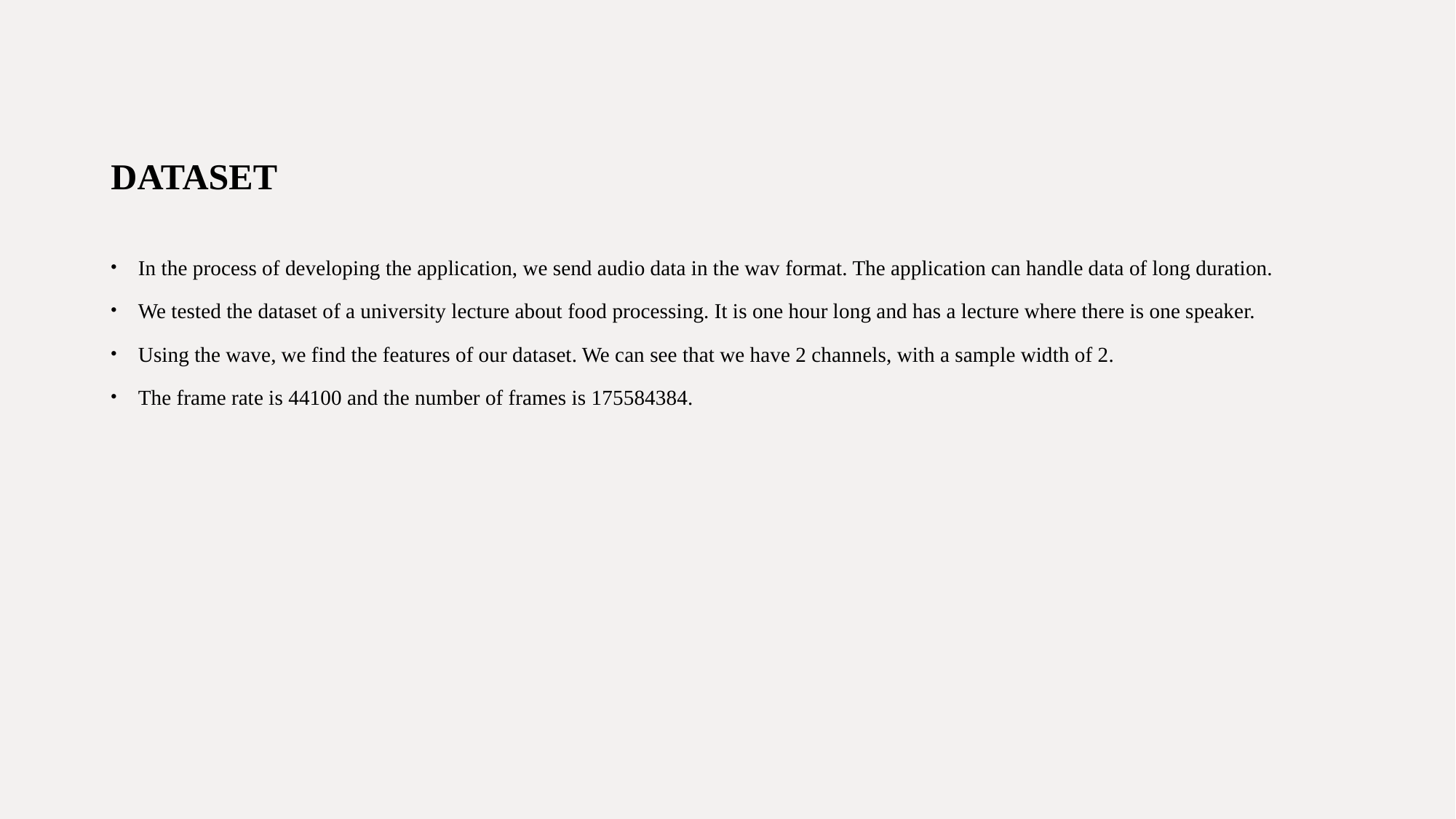

# DATASET
In the process of developing the application, we send audio data in the wav format. The application can handle data of long duration.
We tested the dataset of a university lecture about food processing. It is one hour long and has a lecture where there is one speaker.
Using the wave, we find the features of our dataset. We can see that we have 2 channels, with a sample width of 2.
The frame rate is 44100 and the number of frames is 175584384.